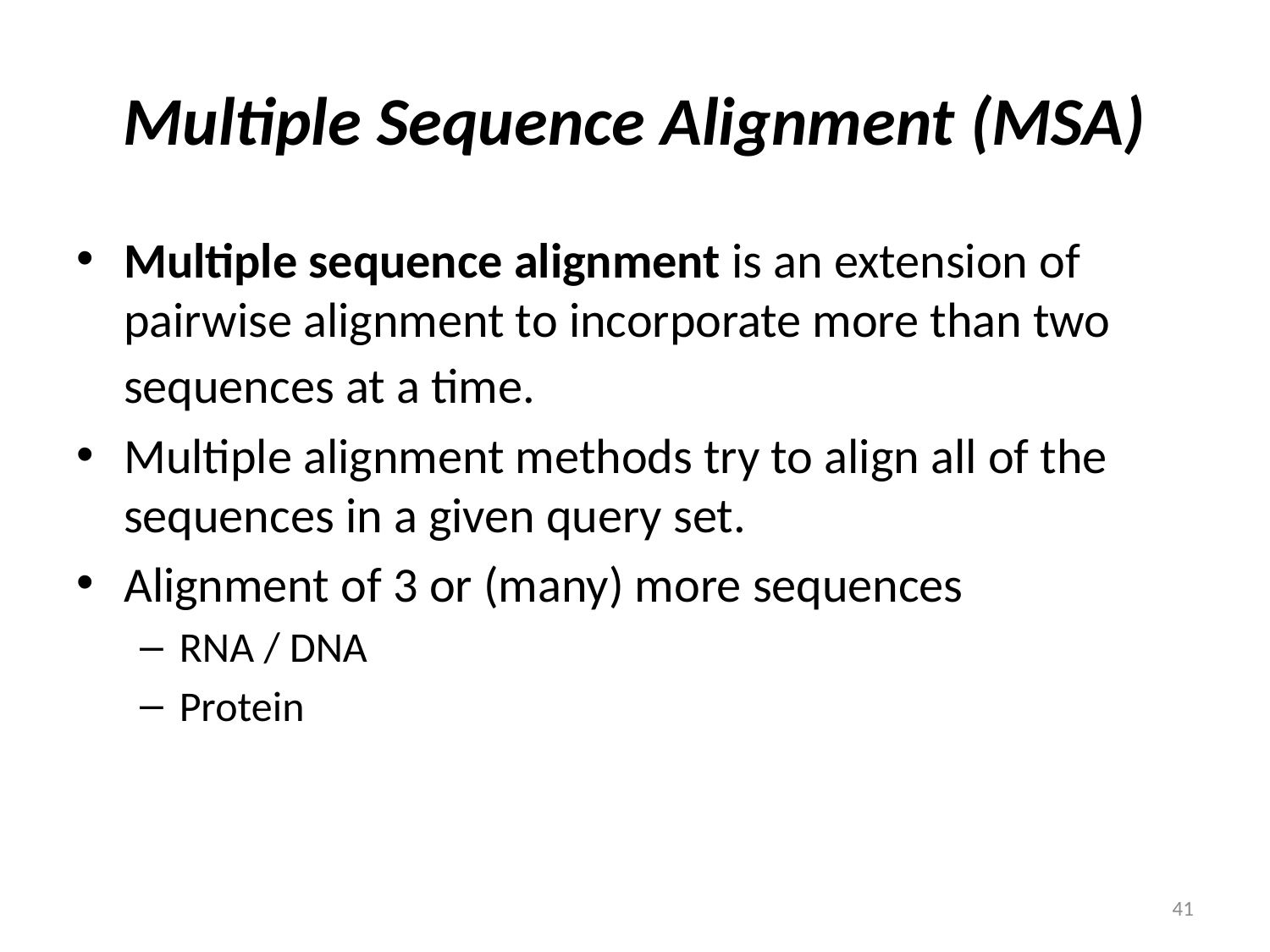

# Multiple Sequence Alignment (MSA)
Multiple sequence alignment is an extension of pairwise alignment to incorporate more than two sequences at a time.
Multiple alignment methods try to align all of the sequences in a given query set.
Alignment of 3 or (many) more sequences
RNA / DNA
Protein

41